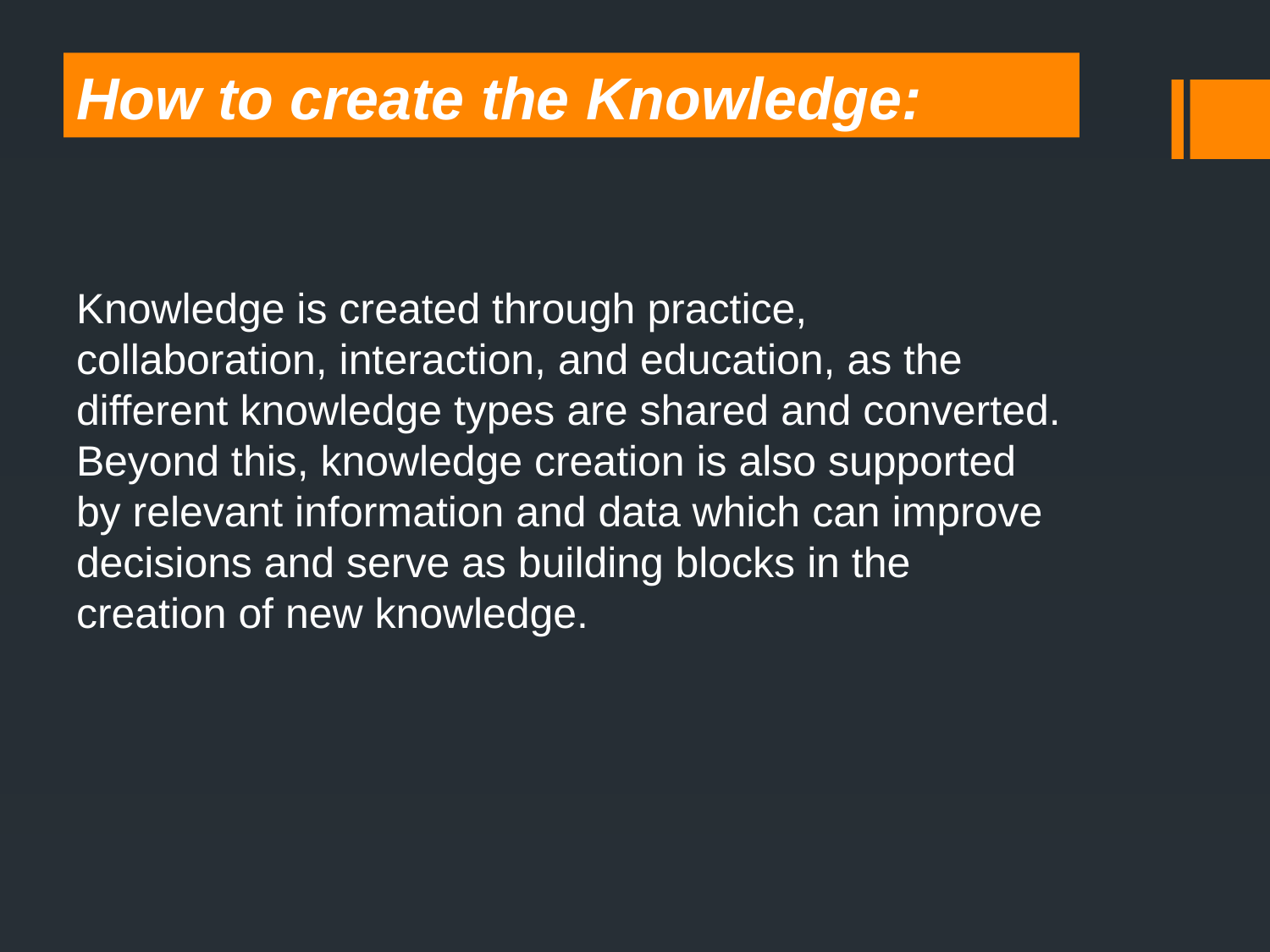

# How to create the Knowledge:
Knowledge is created through practice, collaboration, interaction, and education, as the different knowledge types are shared and converted. Beyond this, knowledge creation is also supported by relevant information and data which can improve decisions and serve as building blocks in the creation of new knowledge.